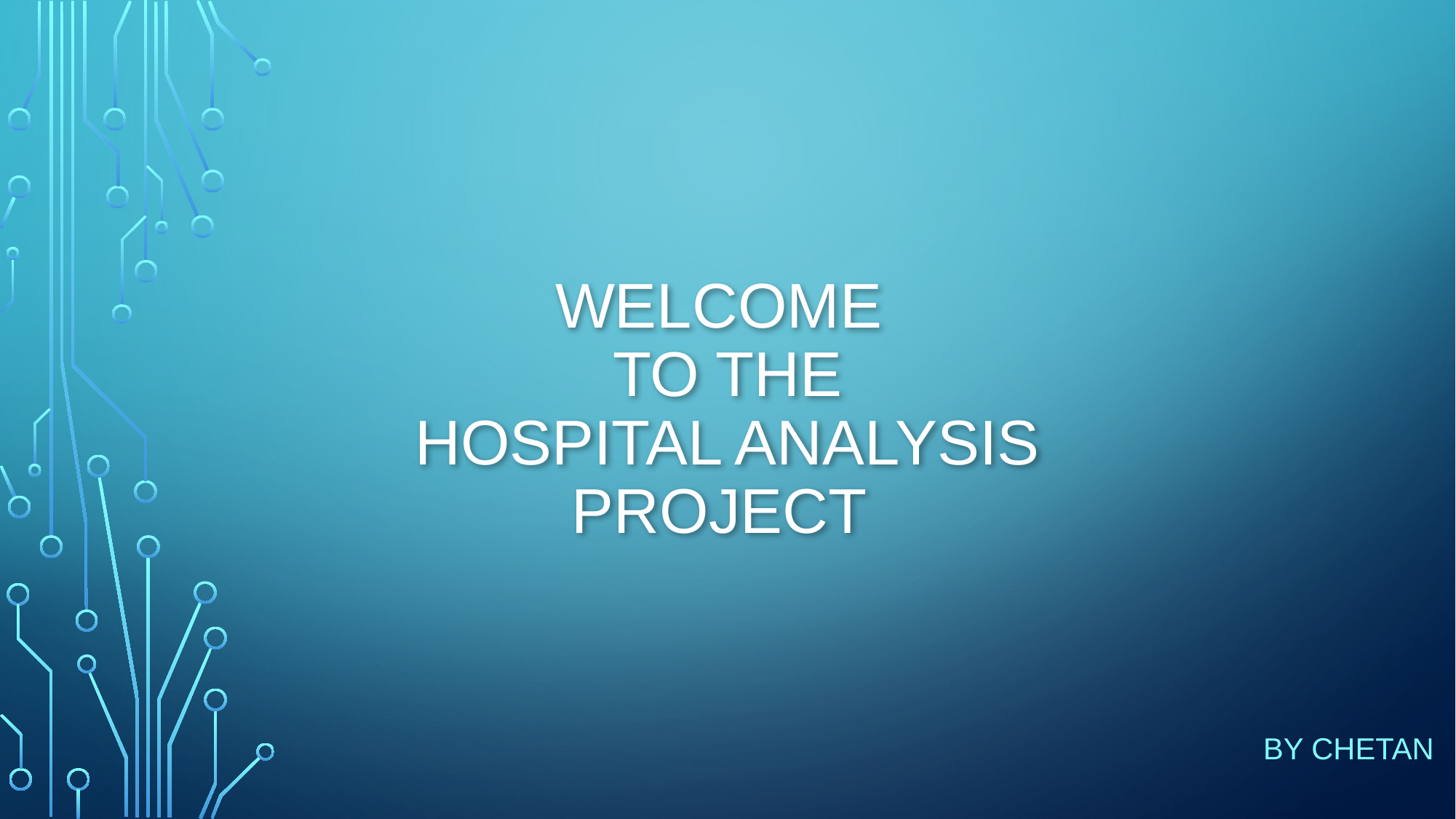

# WELCOME TO THE HOSPITAL ANALYSIS PROJECT
by chetan